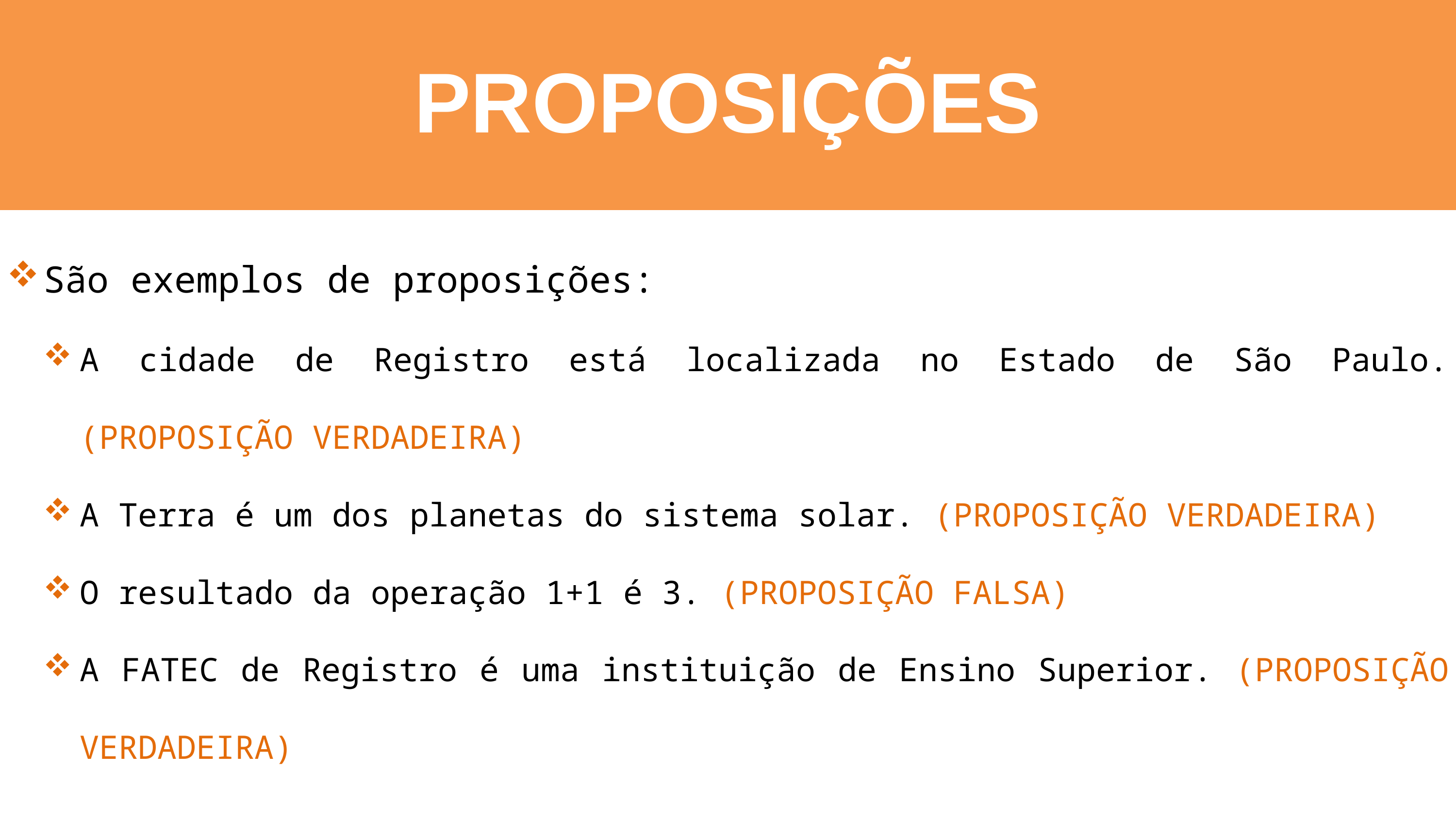

PROPOSIÇÕES
São exemplos de proposições:
A cidade de Registro está localizada no Estado de São Paulo. (PROPOSIÇÃO VERDADEIRA)
A Terra é um dos planetas do sistema solar. (PROPOSIÇÃO VERDADEIRA)
O resultado da operação 1+1 é 3. (PROPOSIÇÃO FALSA)
A FATEC de Registro é uma instituição de Ensino Superior. (PROPOSIÇÃO VERDADEIRA)